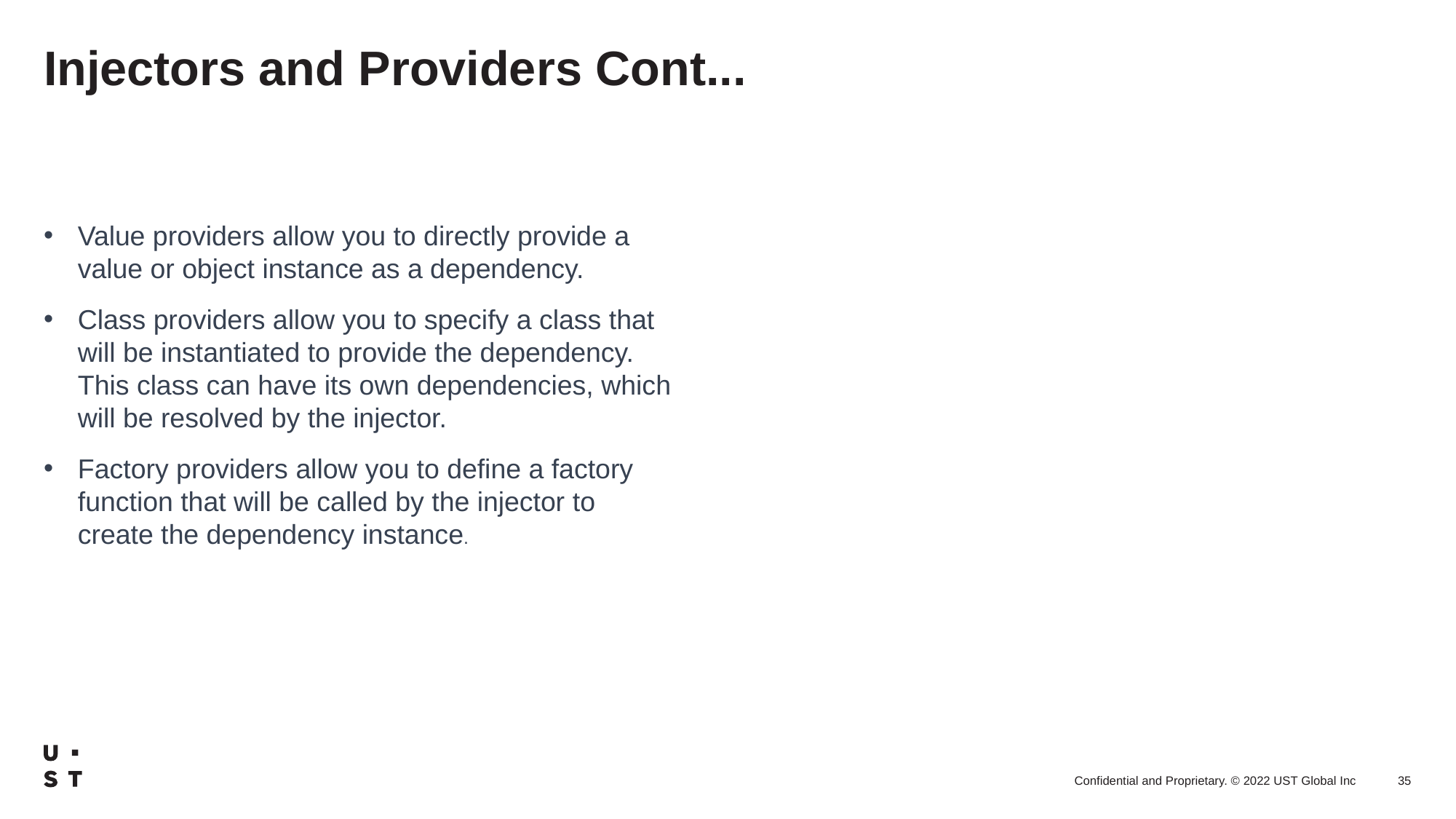

# Injectors and Providers Cont...

Value providers allow you to directly provide a value or object instance as a dependency.
Class providers allow you to specify a class that will be instantiated to provide the dependency. This class can have its own dependencies, which will be resolved by the injector.
Factory providers allow you to define a factory function that will be called by the injector to create the dependency instance.